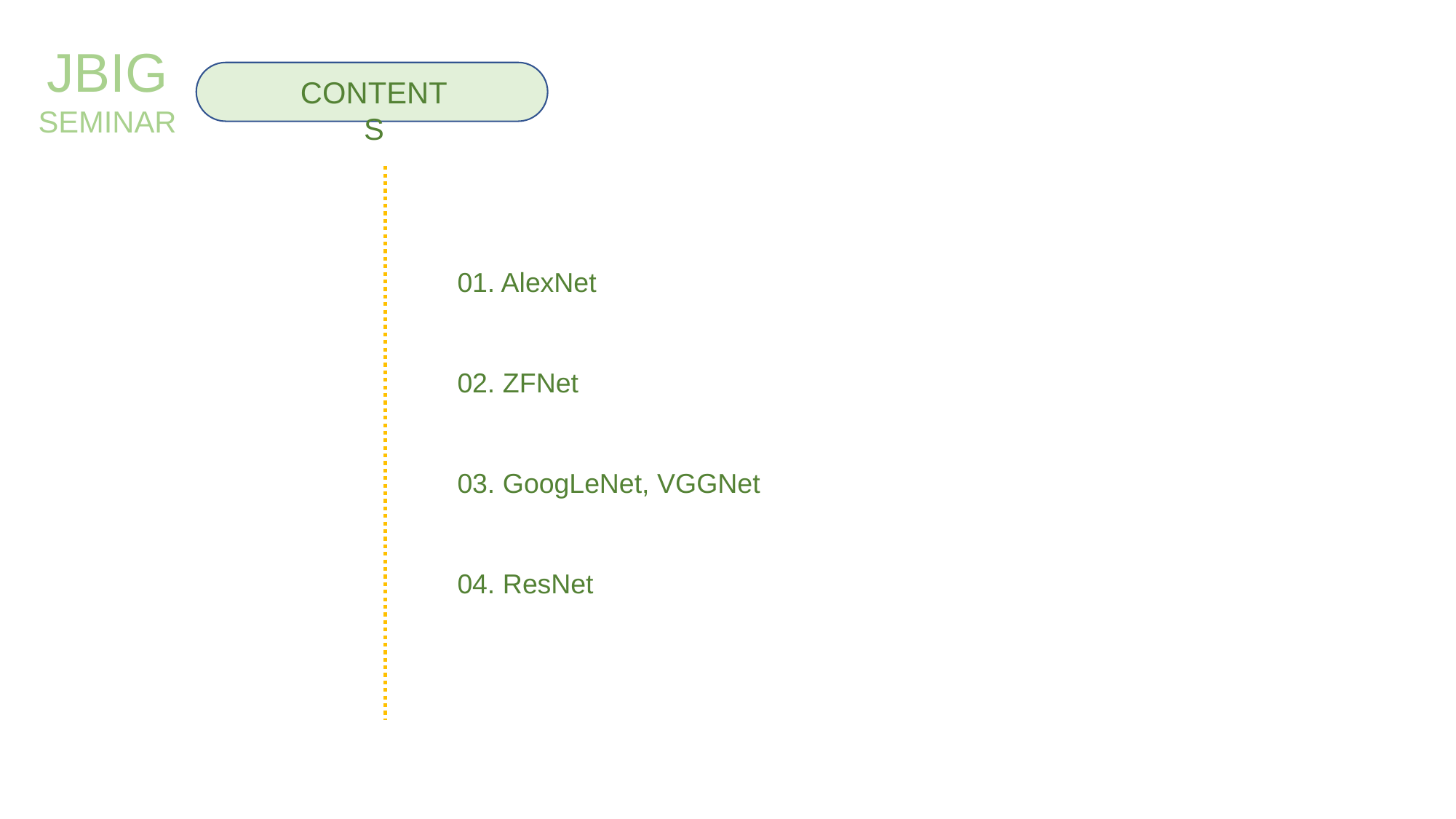

JBIG

CONTENTS
SEMINAR
01. AlexNet
02. ZFNet
03. GoogLeNet, VGGNet
04. ResNet